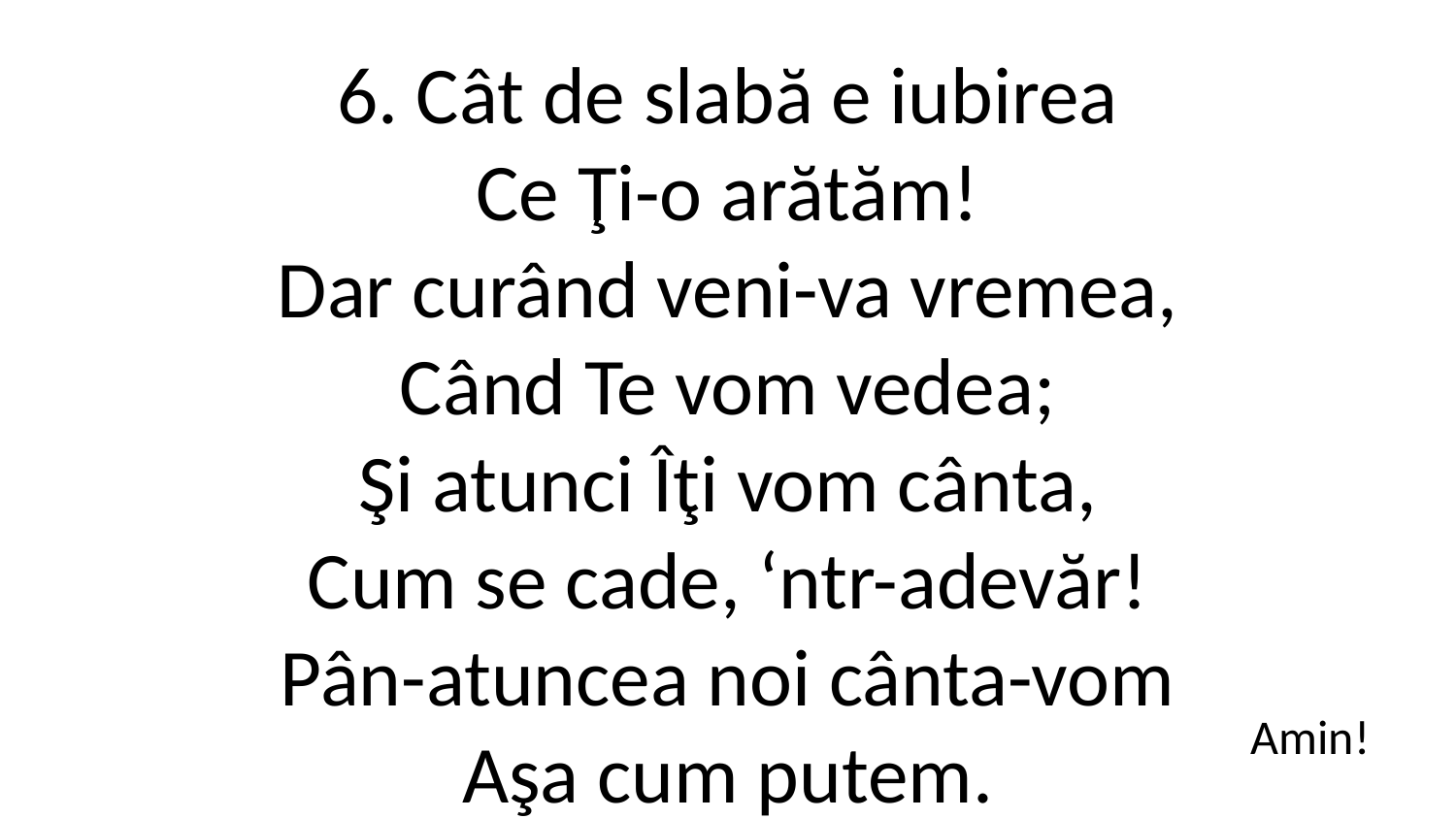

6. Cât de slabă e iubirea
Ce Ţi-o arătăm!
Dar curând veni-va vremea,
Când Te vom vedea;
Şi atunci Îţi vom cânta,
Cum se cade, ‘ntr-adevăr!
Pân-atuncea noi cânta-vom
Aşa cum putem.

Amin!